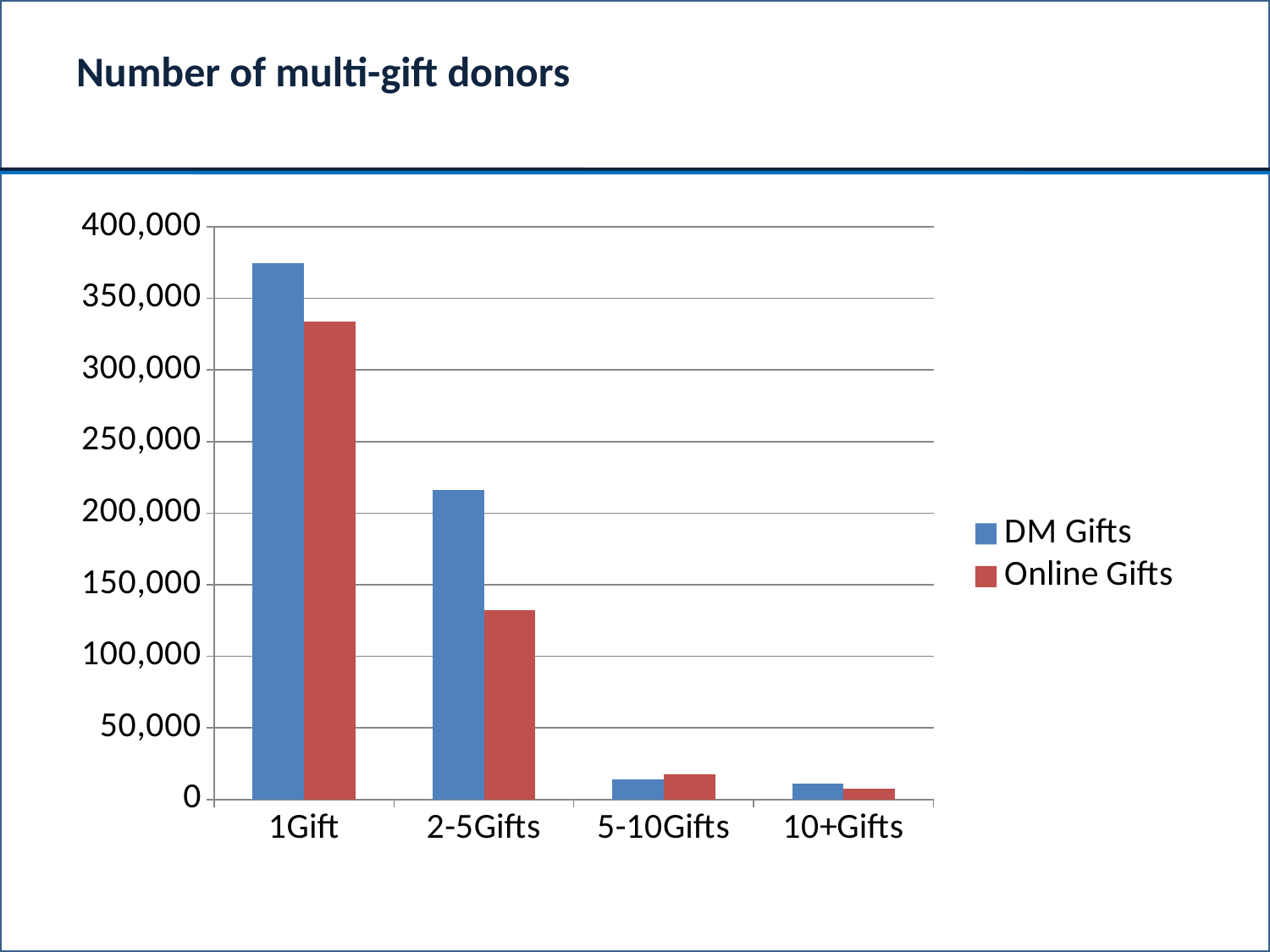

# Number of multi-gift donors

### Chart

| Category | DM Gifts | Online Gifts |
|---|---|---|
| 1Gift | 374418.0 | 333891.0 |
| 2-5Gifts | 216250.0 | 132185.0 |
| 5-10Gifts | 13961.0 | 17644.0 |
| 10+Gifts | 11116.0 | 7616.0 |